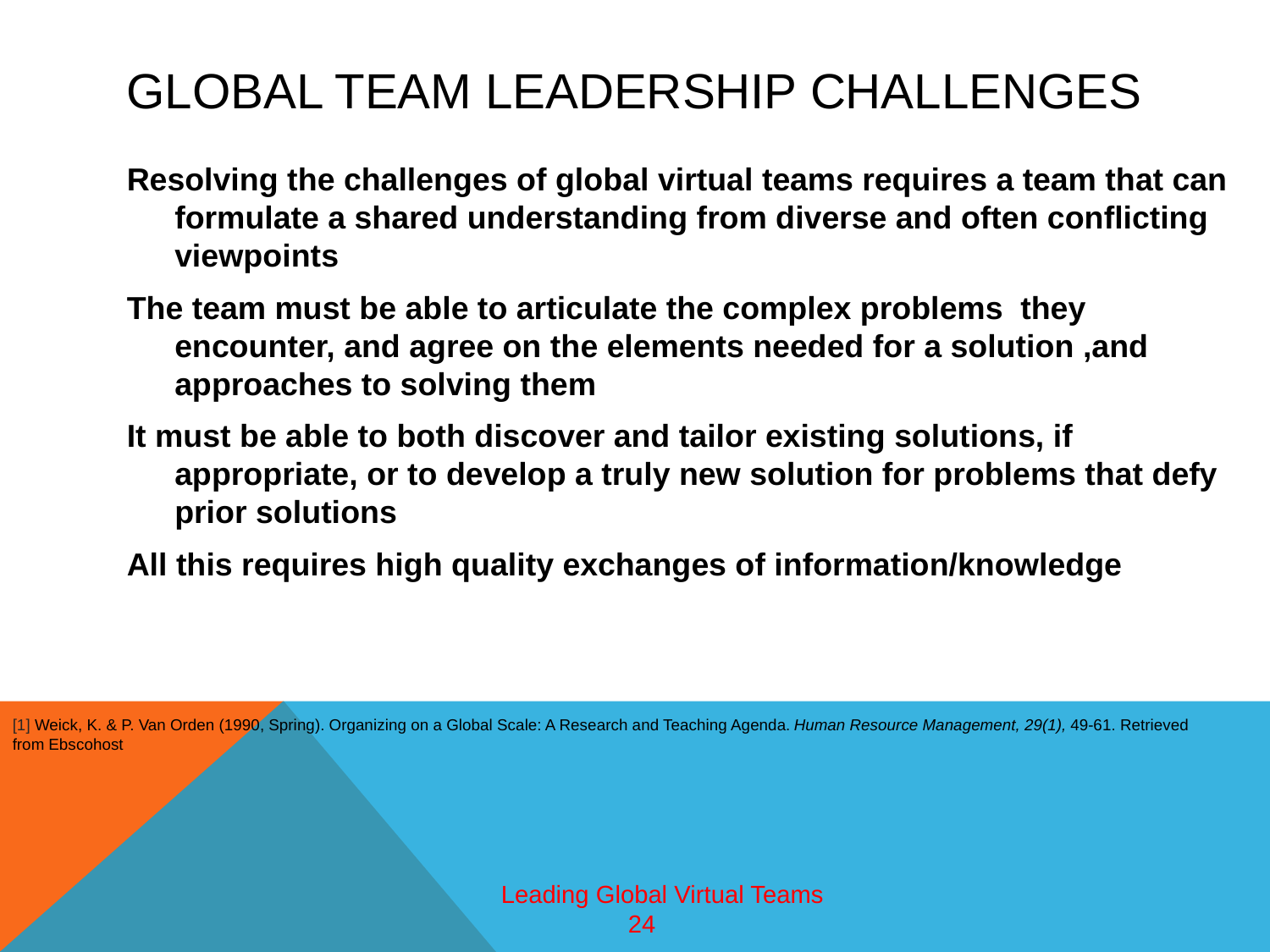

# Global team leadership Challenges
Resolving the challenges of global virtual teams requires a team that can formulate a shared understanding from diverse and often conflicting viewpoints
The team must be able to articulate the complex problems  they encounter, and agree on the elements needed for a solution ,and approaches to solving them
It must be able to both discover and tailor existing solutions, if appropriate, or to develop a truly new solution for problems that defy prior solutions
All this requires high quality exchanges of information/knowledge
[1] Weick, K. & P. Van Orden (1990, Spring). Organizing on a Global Scale: A Research and Teaching Agenda. Human Resource Management, 29(1), 49-61. Retrieved from Ebscohost